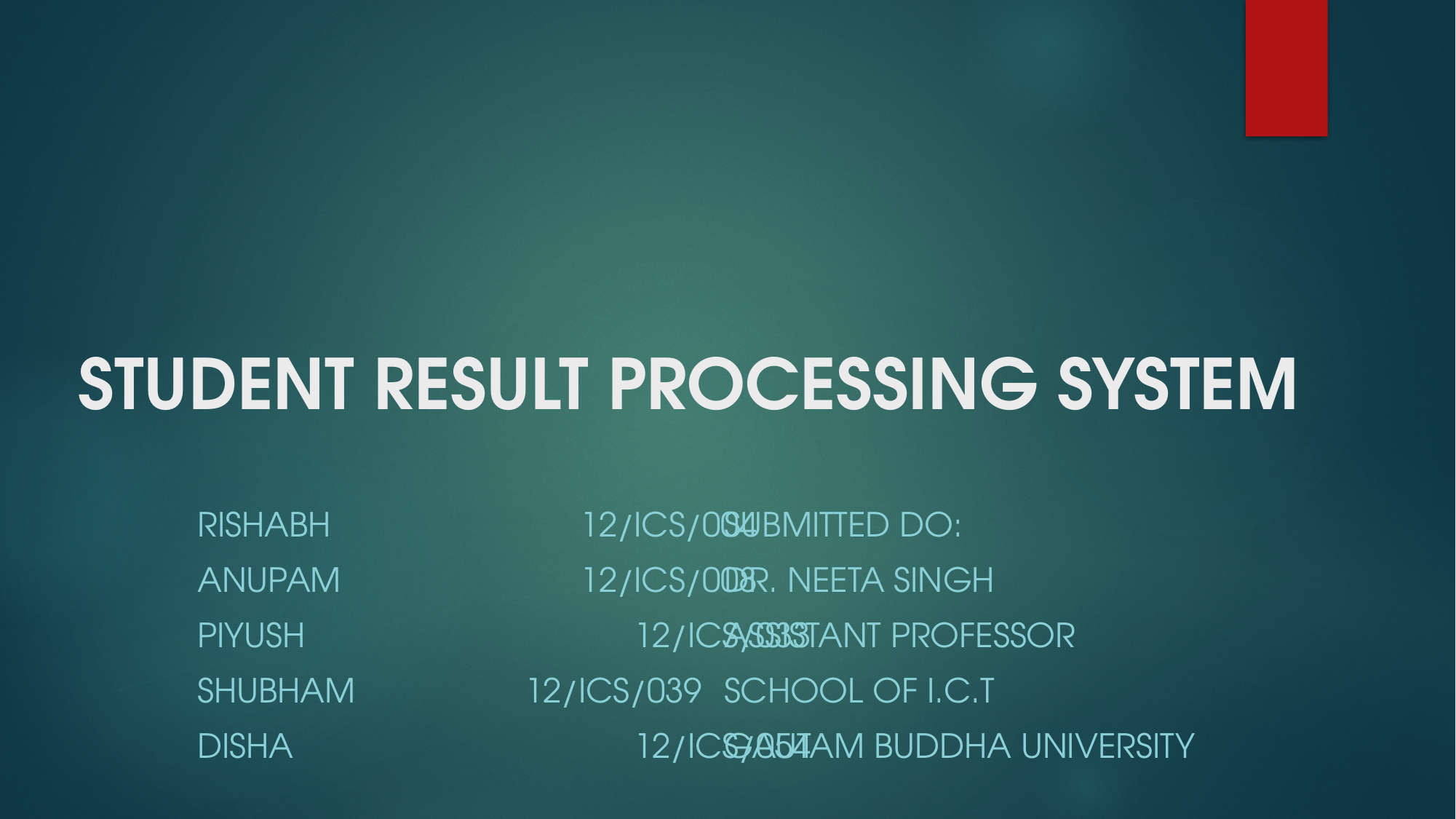

# STUDENT RESULT PROCESSING SYSTEM
Rishabh		      12/ICS/004
anupam		      12/ICS/008
Piyush				12/ICS/033
shubham	       	12/ICS/039
Disha				12/ics/054
Submitted Do:
Dr. neeta singh
Assistant professor
School of I.c.t
Gautam Buddha university